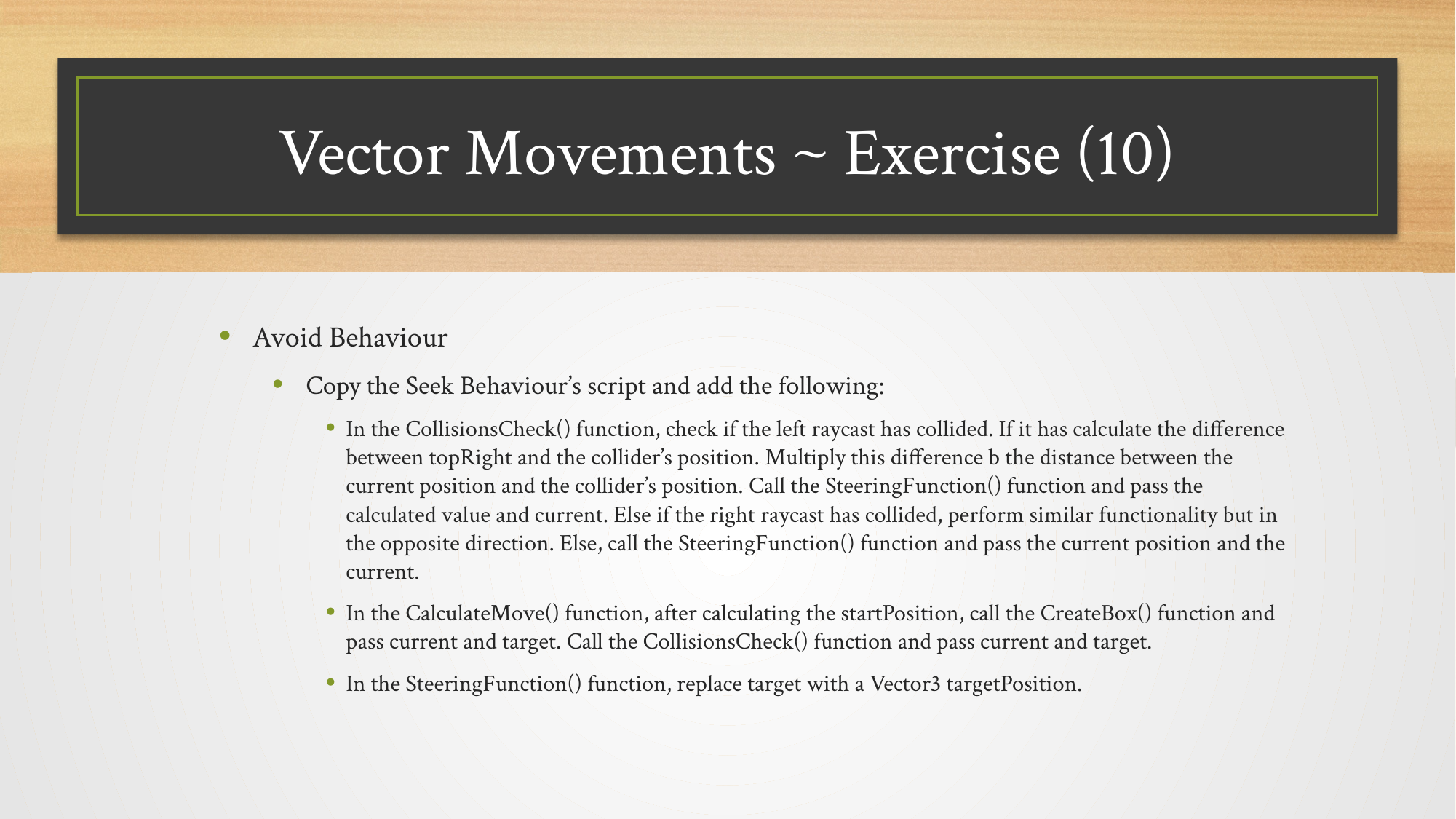

# Vector Movements ~ Exercise (10)

Avoid Behaviour
Copy the Seek Behaviour’s script and add the following:
In the CollisionsCheck() function, check if the left raycast has collided. If it has calculate the difference between topRight and the collider’s position. Multiply this difference b the distance between the current position and the collider’s position. Call the SteeringFunction() function and pass the calculated value and current. Else if the right raycast has collided, perform similar functionality but in the opposite direction. Else, call the SteeringFunction() function and pass the current position and the current.
In the CalculateMove() function, after calculating the startPosition, call the CreateBox() function and pass current and target. Call the CollisionsCheck() function and pass current and target.
In the SteeringFunction() function, replace target with a Vector3 targetPosition.